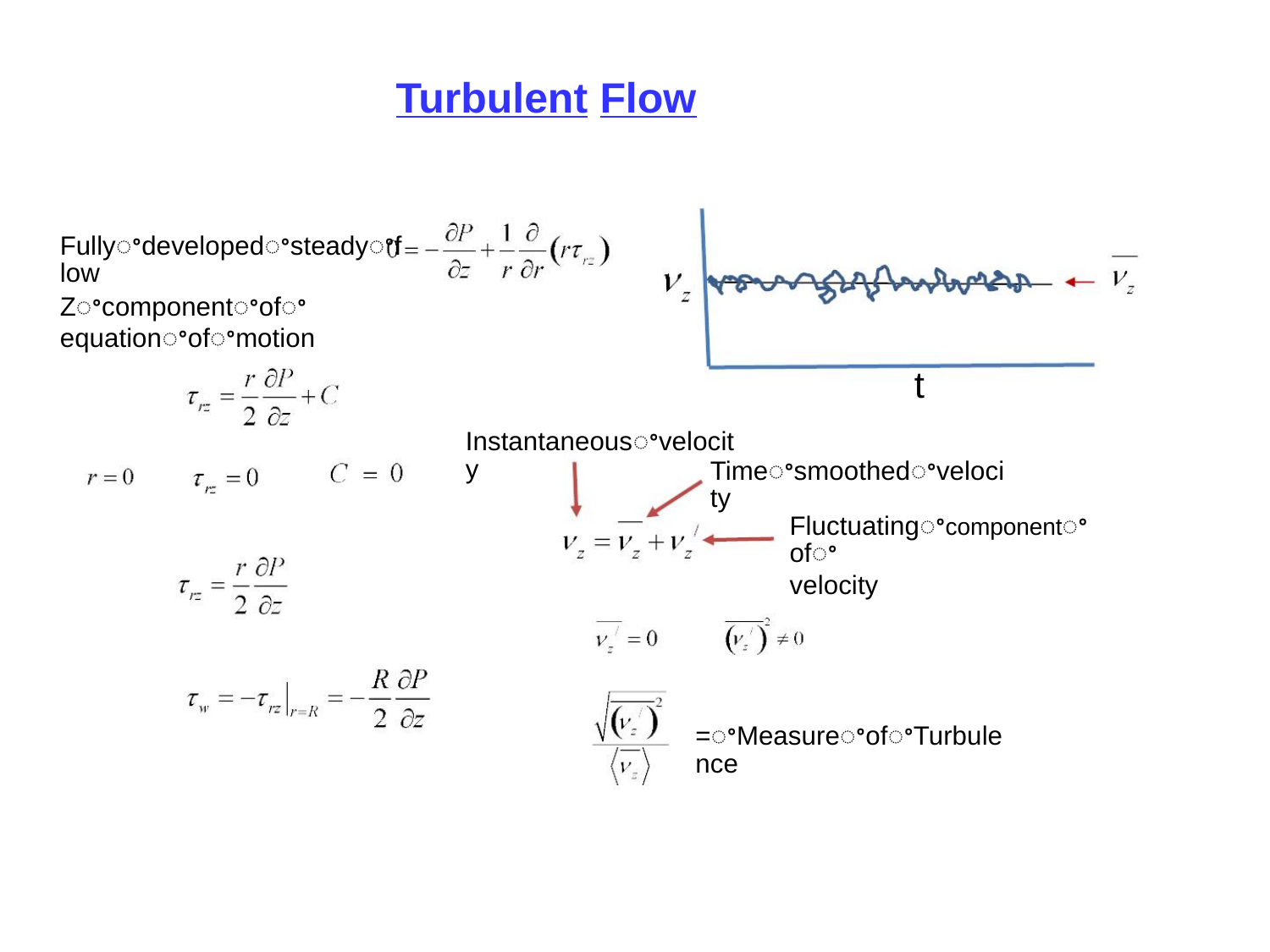

Turbulent Flow
Fullyꢀdevelopedꢀsteadyꢀflow
Zꢀcomponentꢀofꢀ
equationꢀofꢀmotion
t
Instantaneousꢀvelocity
Timeꢀsmoothedꢀvelocity
Fluctuatingꢀcomponentꢀofꢀ
velocity
=ꢀMeasureꢀofꢀTurbulence